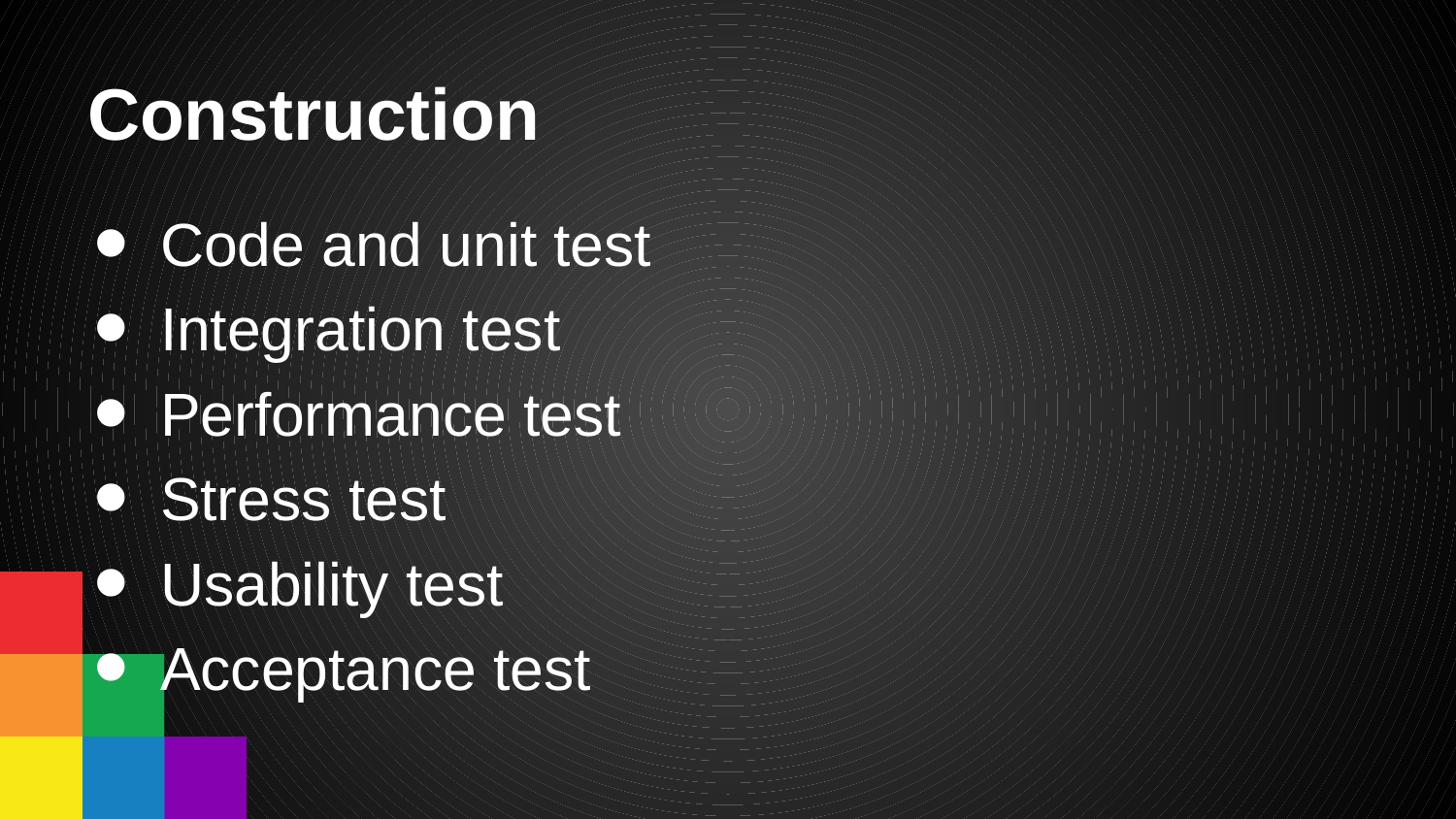

# Construction
Code and unit test
Integration test
Performance test
Stress test
Usability test
Acceptance test